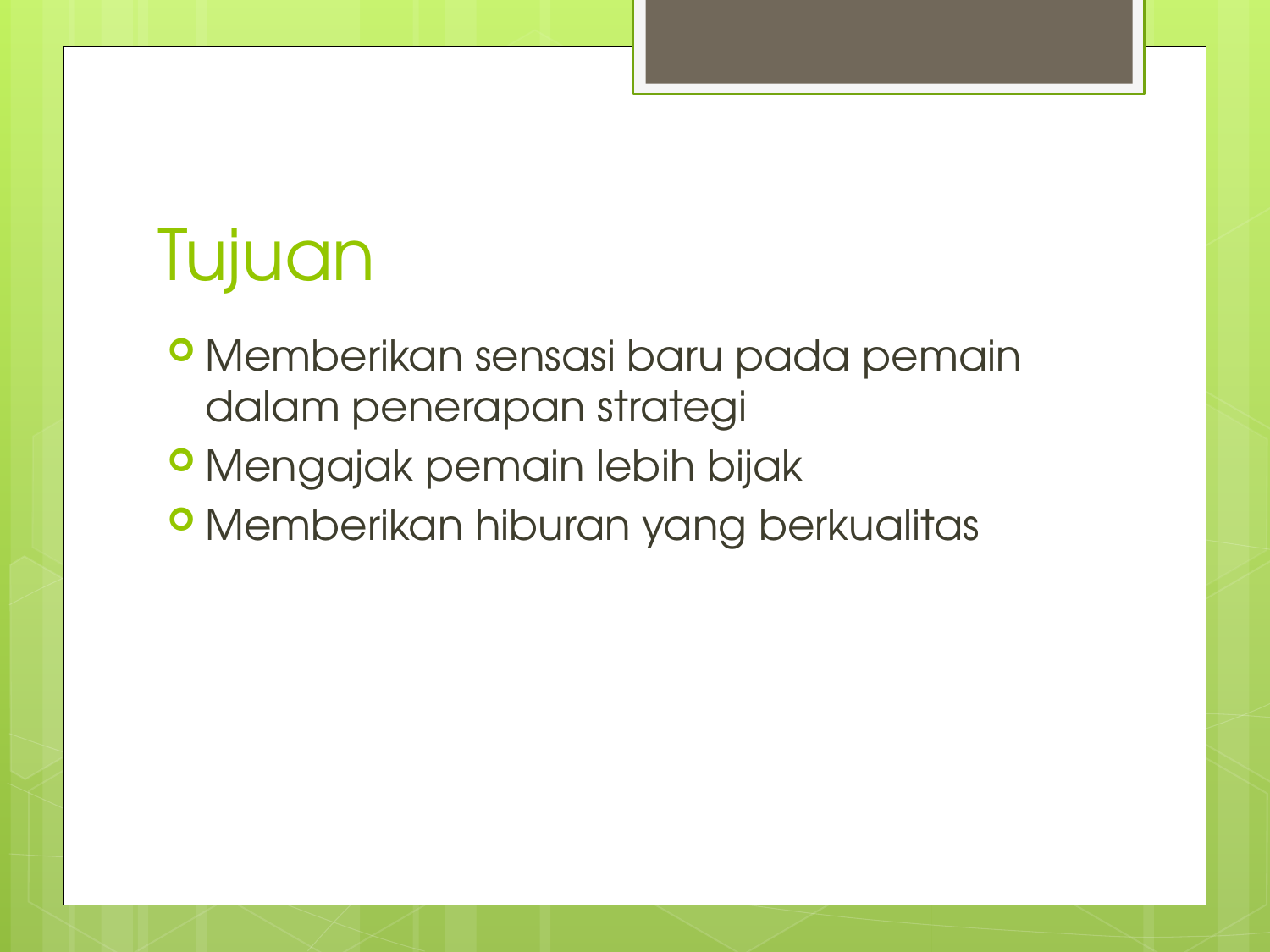

# Tujuan
Memberikan sensasi baru pada pemain dalam penerapan strategi
Mengajak pemain lebih bijak
Memberikan hiburan yang berkualitas